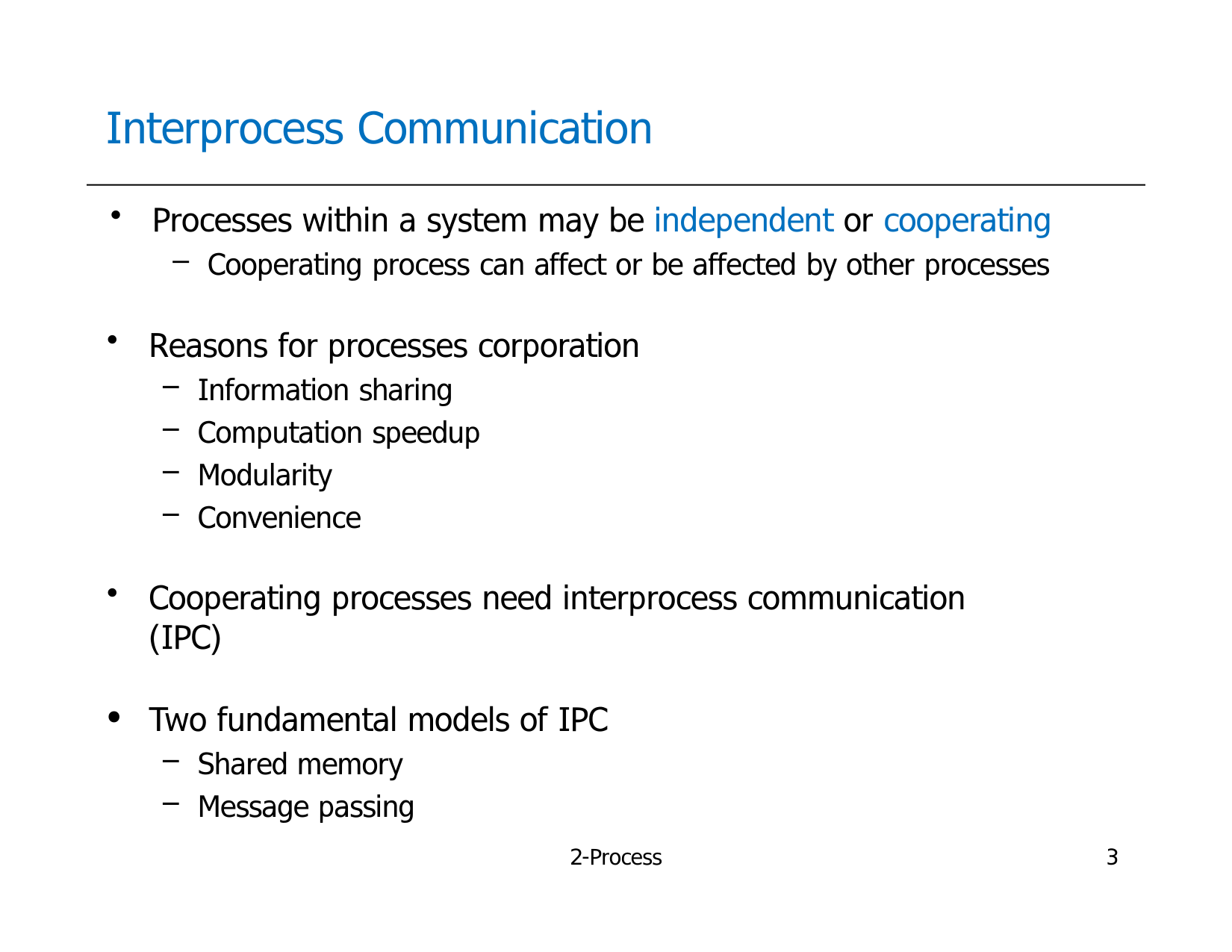

# Interprocess Communication
Processes within a system may be independent or cooperating
Cooperating process can affect or be affected by other processes

Reasons for processes corporation
Information sharing
Computation speedup
Modularity
Convenience

Cooperating processes need interprocess communication (IPC)

Two fundamental models of IPC
Shared memory
Message passing
2-Process
3